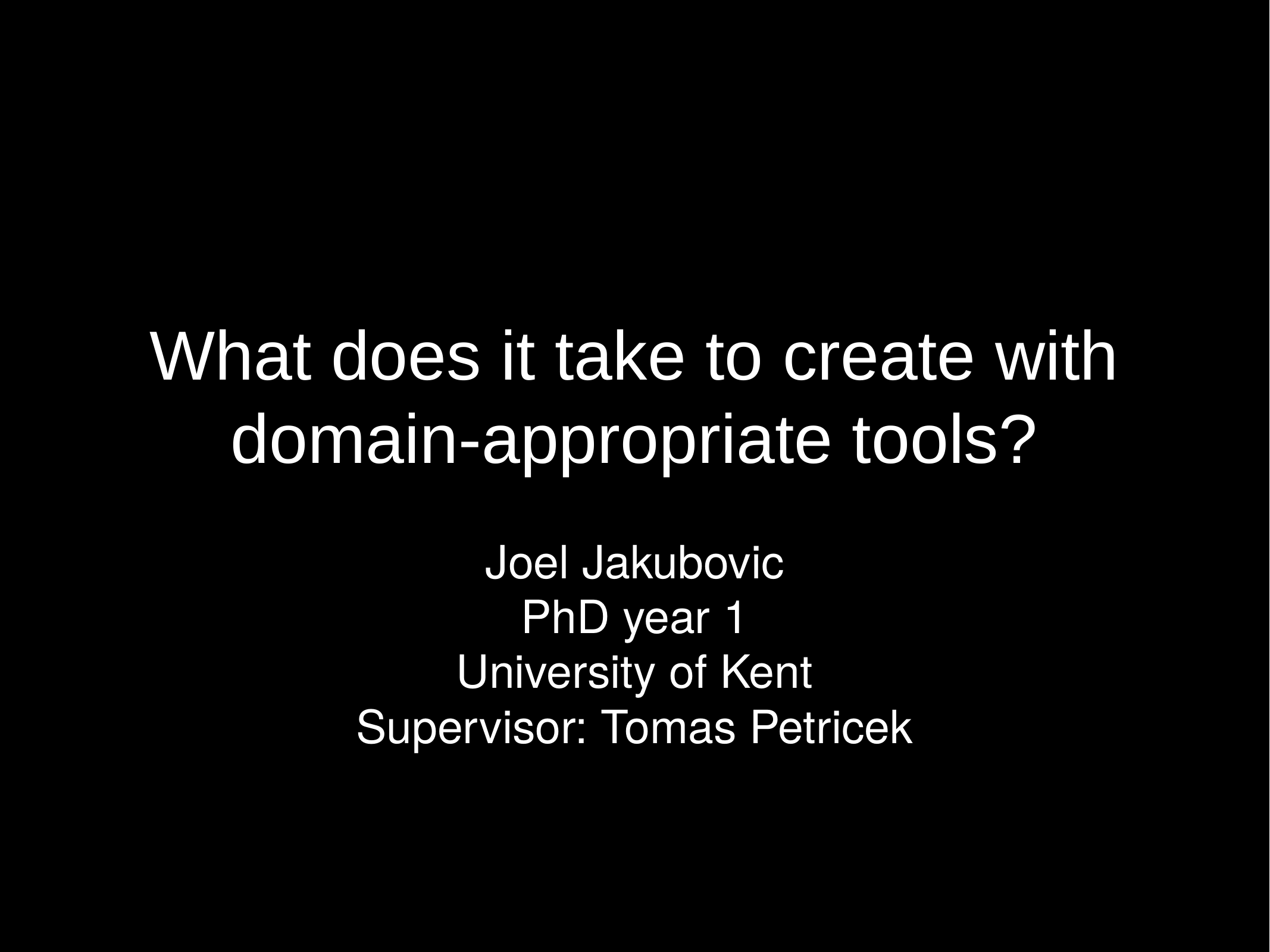

# What does it take to create with domain-appropriate tools?
Joel Jakubovic
PhD year 1
University of Kent
Supervisor: Tomas Petricek